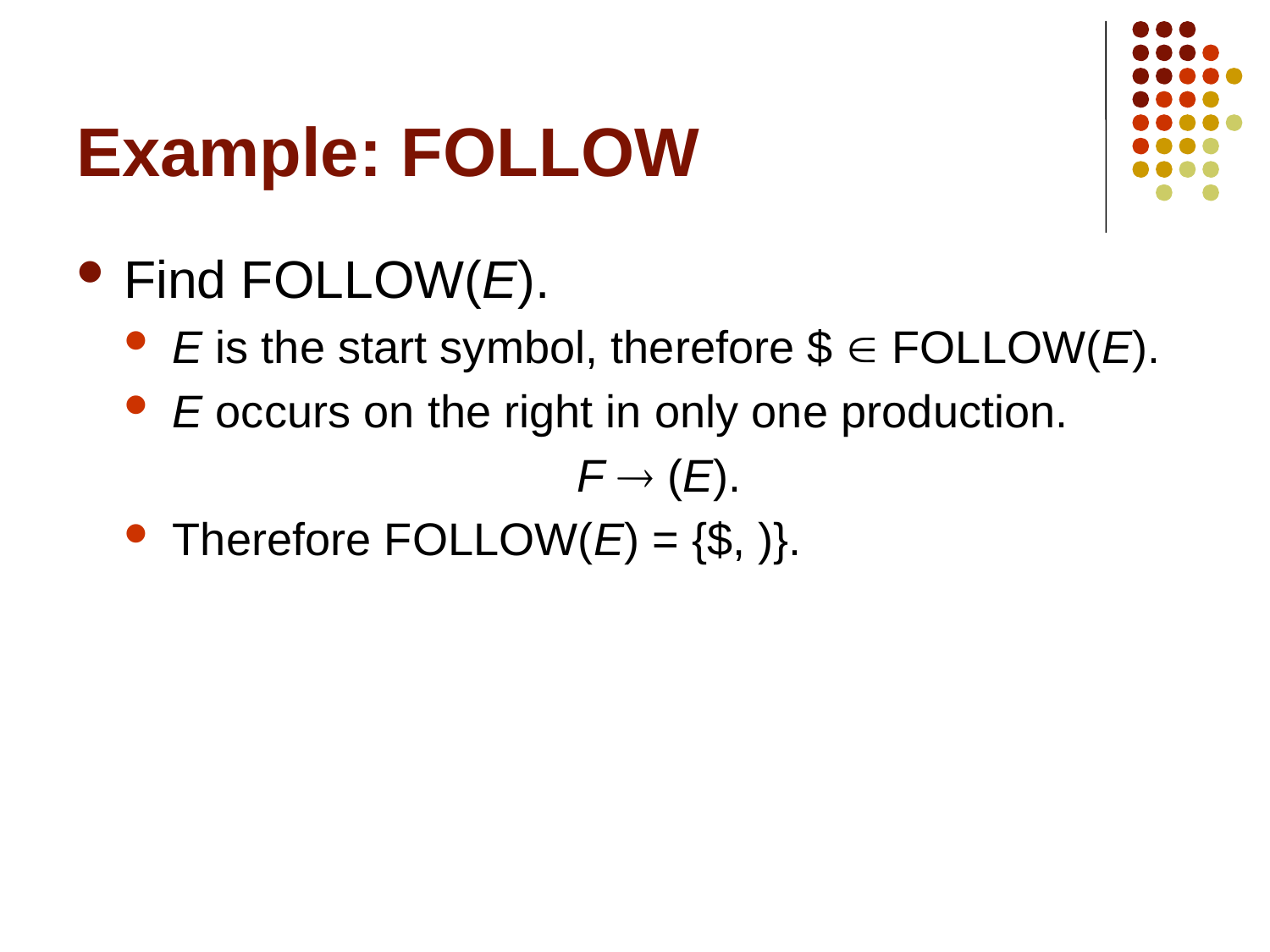

# Example: FOLLOW
Find FOLLOW(E).
E is the start symbol, therefore $ ∈ FOLLOW(E).
E occurs on the right in only one production.
F → (E).
Therefore FOLLOW(E) = {$, )}.